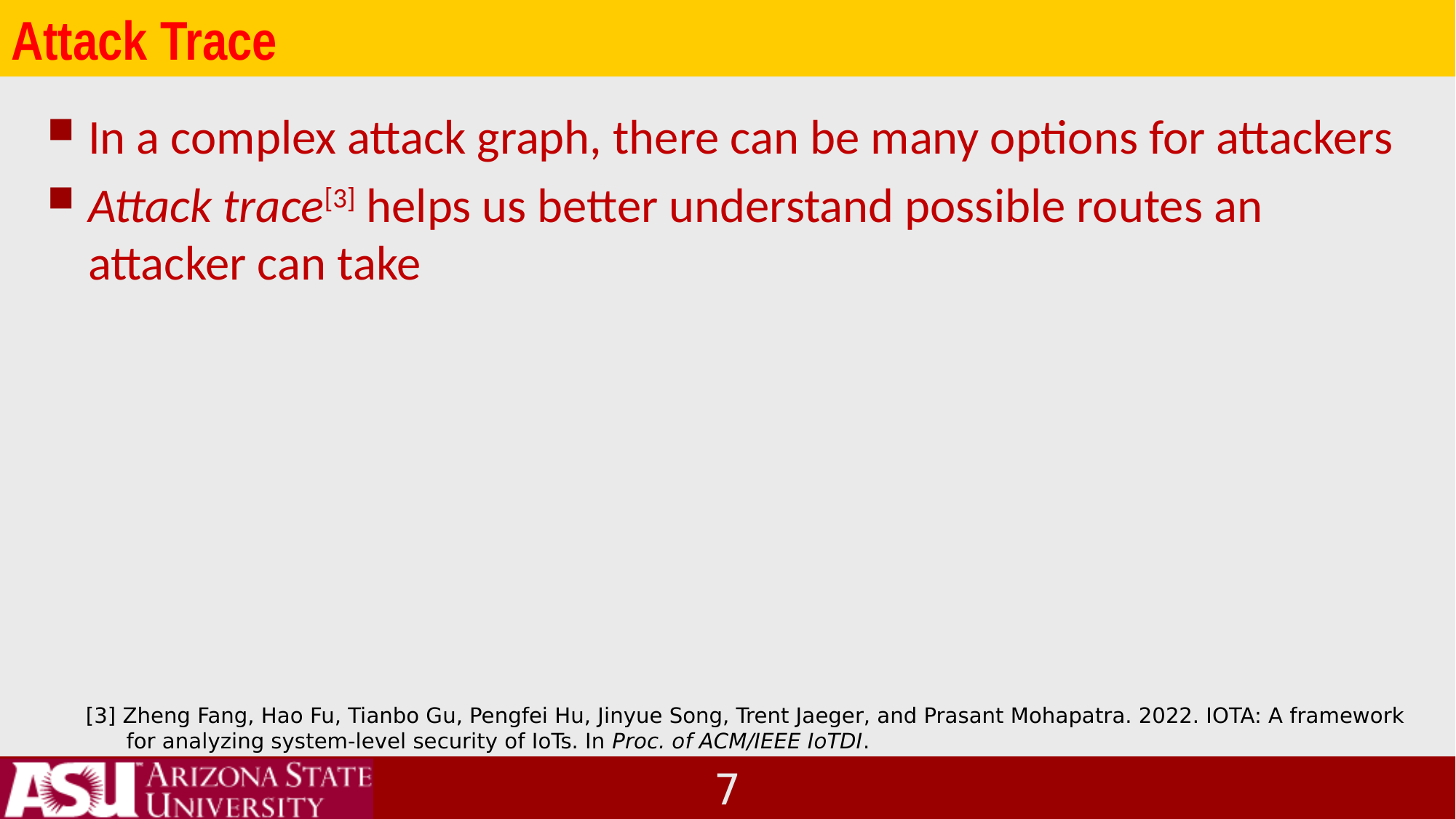

# Attack Trace
In a complex attack graph, there can be many options for attackers
Attack trace[3] helps us better understand possible routes an attacker can take

[3] Zheng Fang, Hao Fu, Tianbo Gu, Pengfei Hu, Jinyue Song, Trent Jaeger, and Prasant Mohapatra. 2022. IOTA: A framework
      for analyzing system-level security of IoTs. In Proc. of ACM/IEEE IoTDI.
7